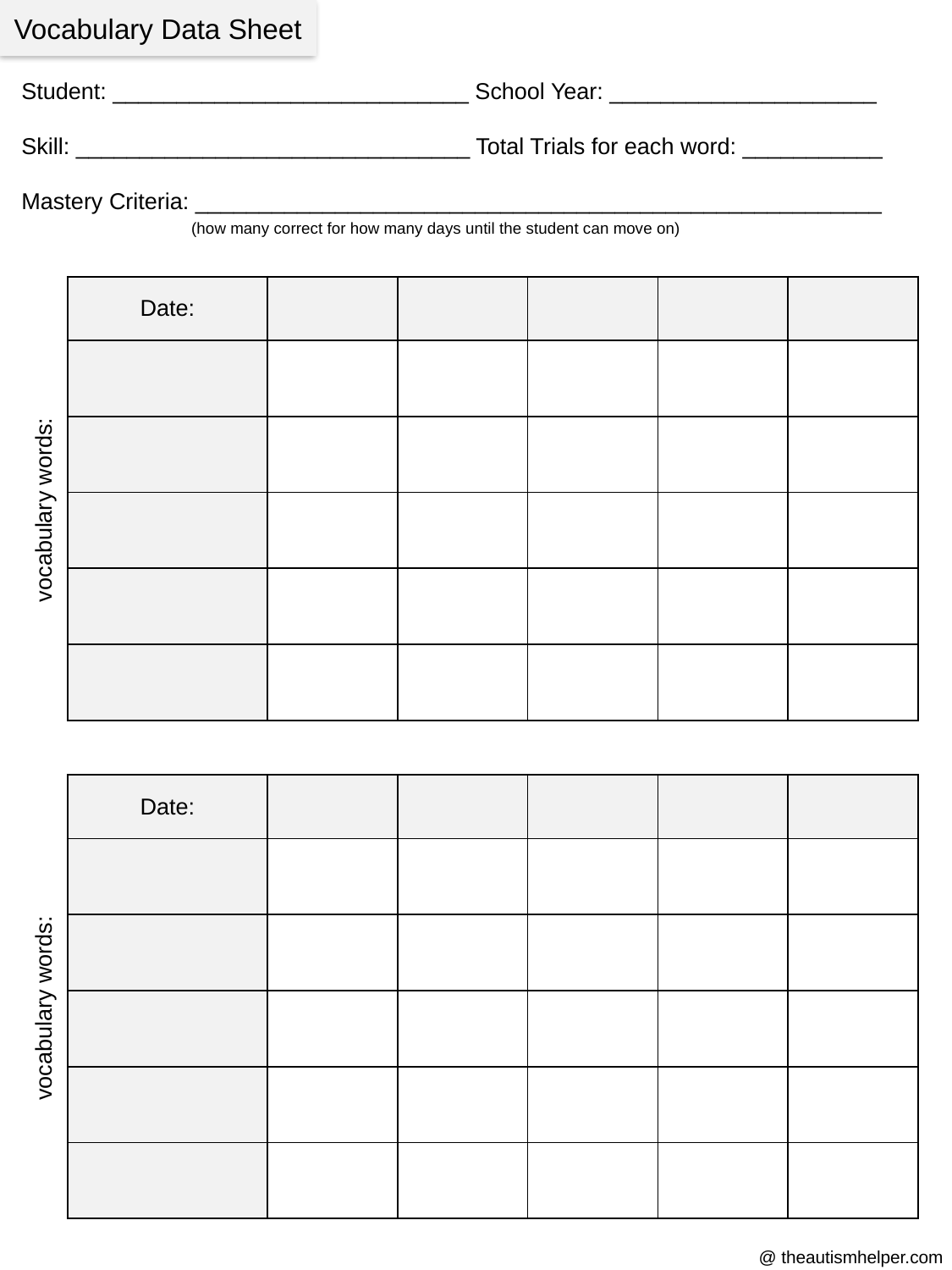

Vocabulary Data Sheet

Student: ____________________________ School Year: _____________________

Skill: _______________________________ Total Trials for each word: ___________

Mastery Criteria: ______________________________________________________

(how many correct for how many days until the student can move on)

| Date: |  |  |  |  |  |
| --- | --- | --- | --- | --- | --- |
|  |  |  |  |  |  |
|  |  |  |  |  |  |
|  |  |  |  |  |  |
|  |  |  |  |  |  |
|  |  |  |  |  |  |
vocabulary words:

| Date: |  |  |  |  |  |
| --- | --- | --- | --- | --- | --- |
|  |  |  |  |  |  |
|  |  |  |  |  |  |
|  |  |  |  |  |  |
|  |  |  |  |  |  |
|  |  |  |  |  |  |
vocabulary words:

@ theautismhelper.com